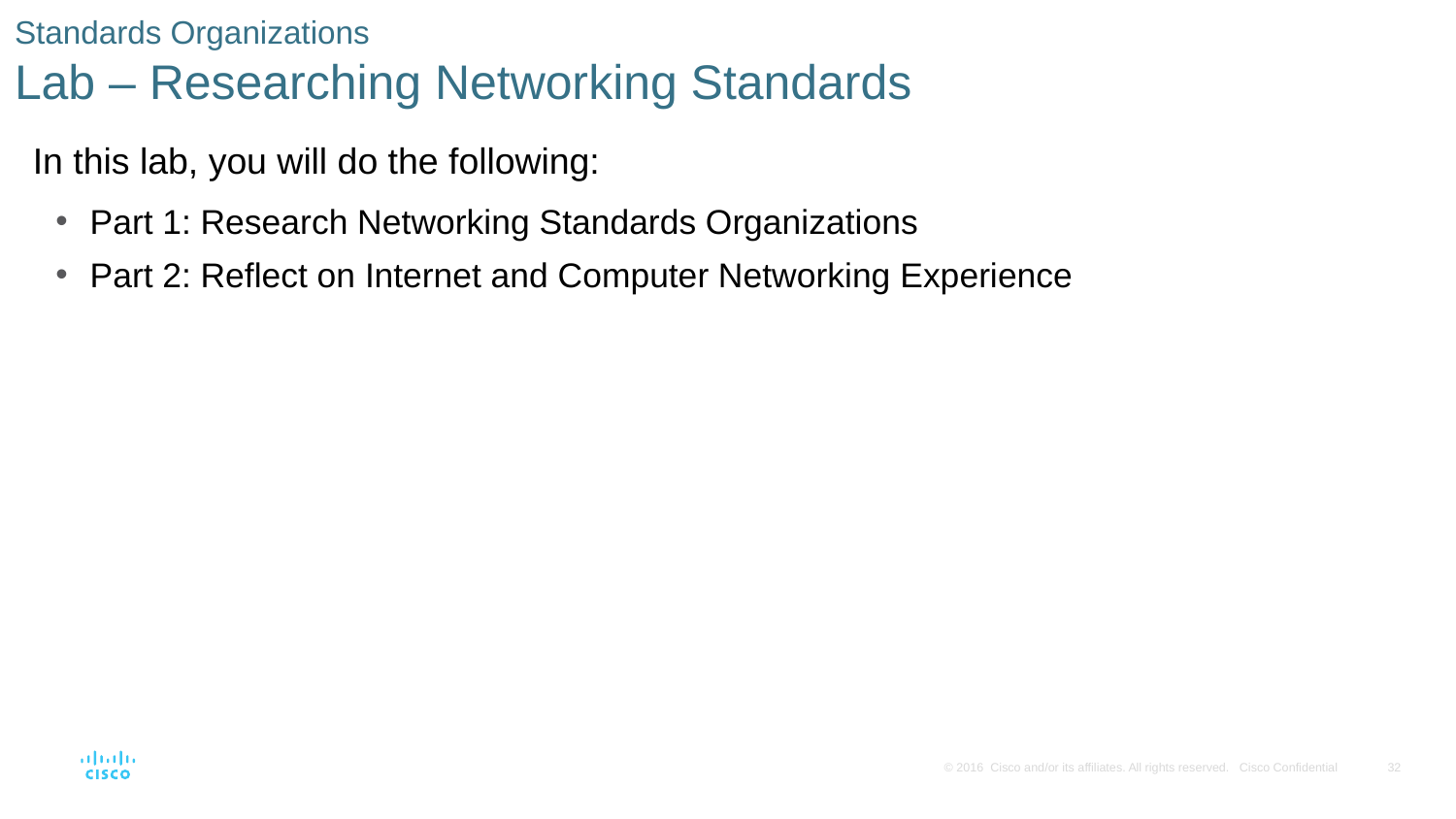

# Standards Organizations Lab – Researching Networking Standards
In this lab, you will do the following:
Part 1: Research Networking Standards Organizations
Part 2: Reflect on Internet and Computer Networking Experience